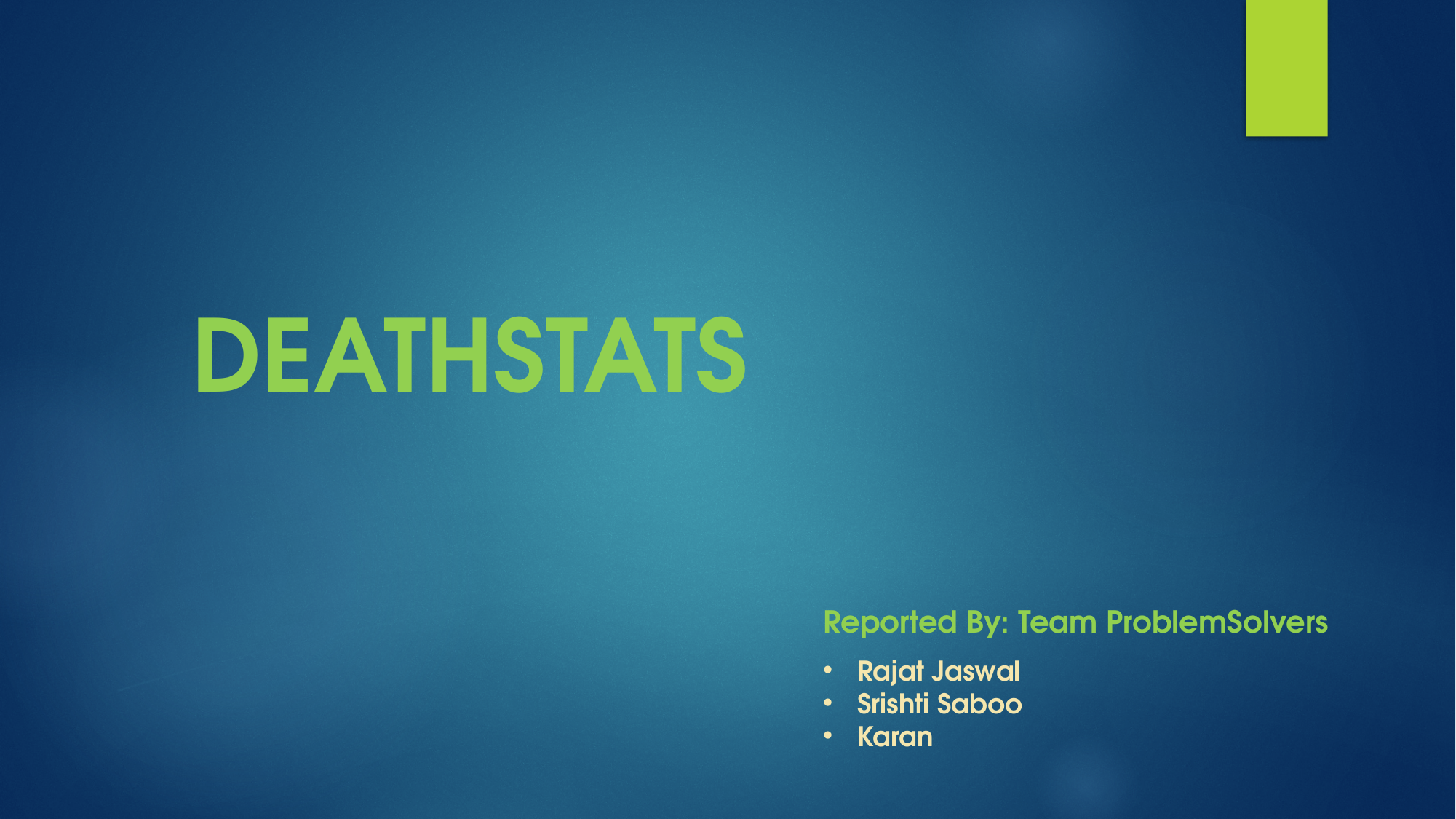

DEATHSTATS
Reported By: Team ProblemSolvers

Rajat Jaswal
Srishti Saboo
Karan